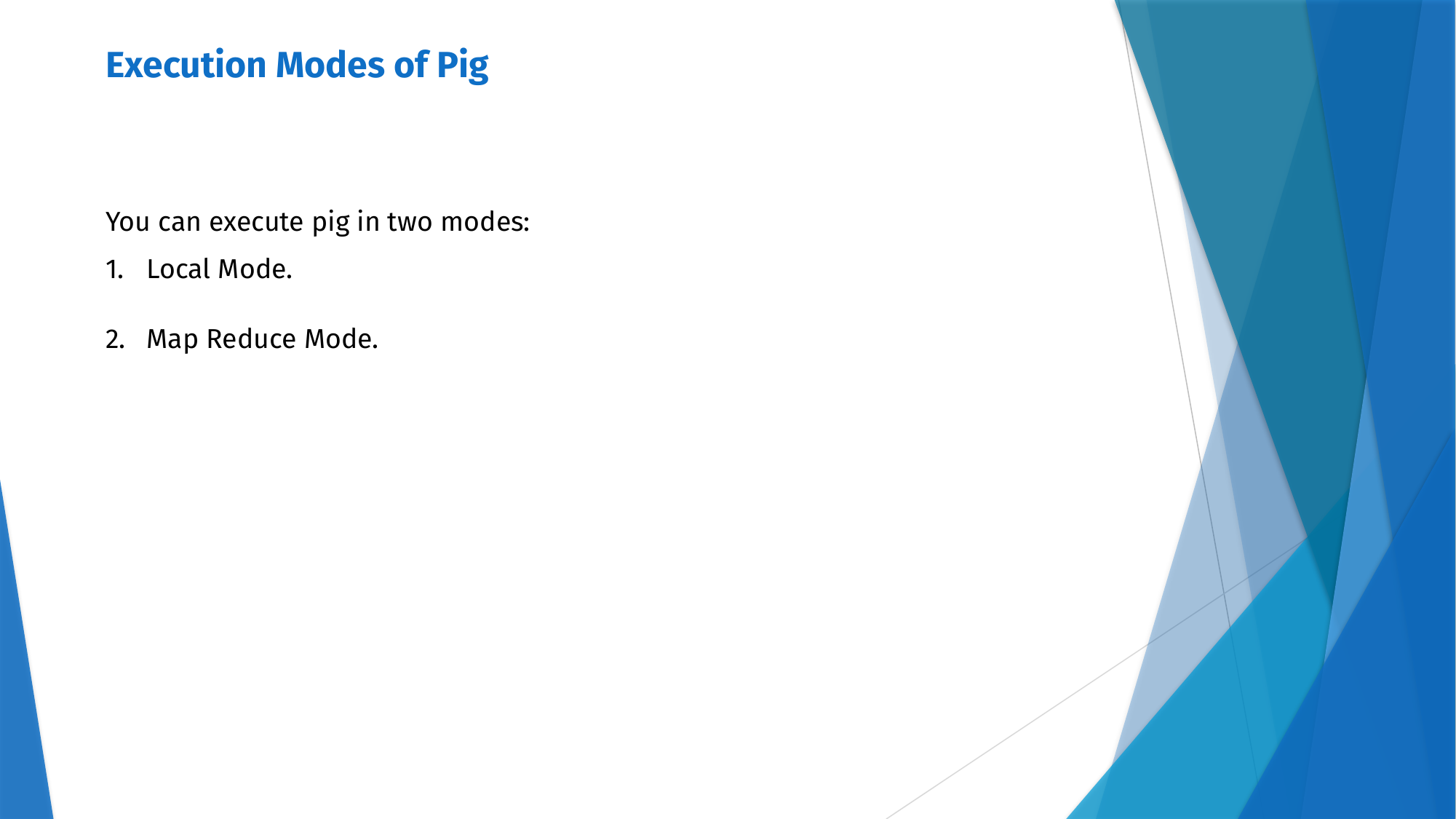

# Execution Modes of Pig
You can execute pig in two modes:
Local Mode.

Map Reduce Mode.